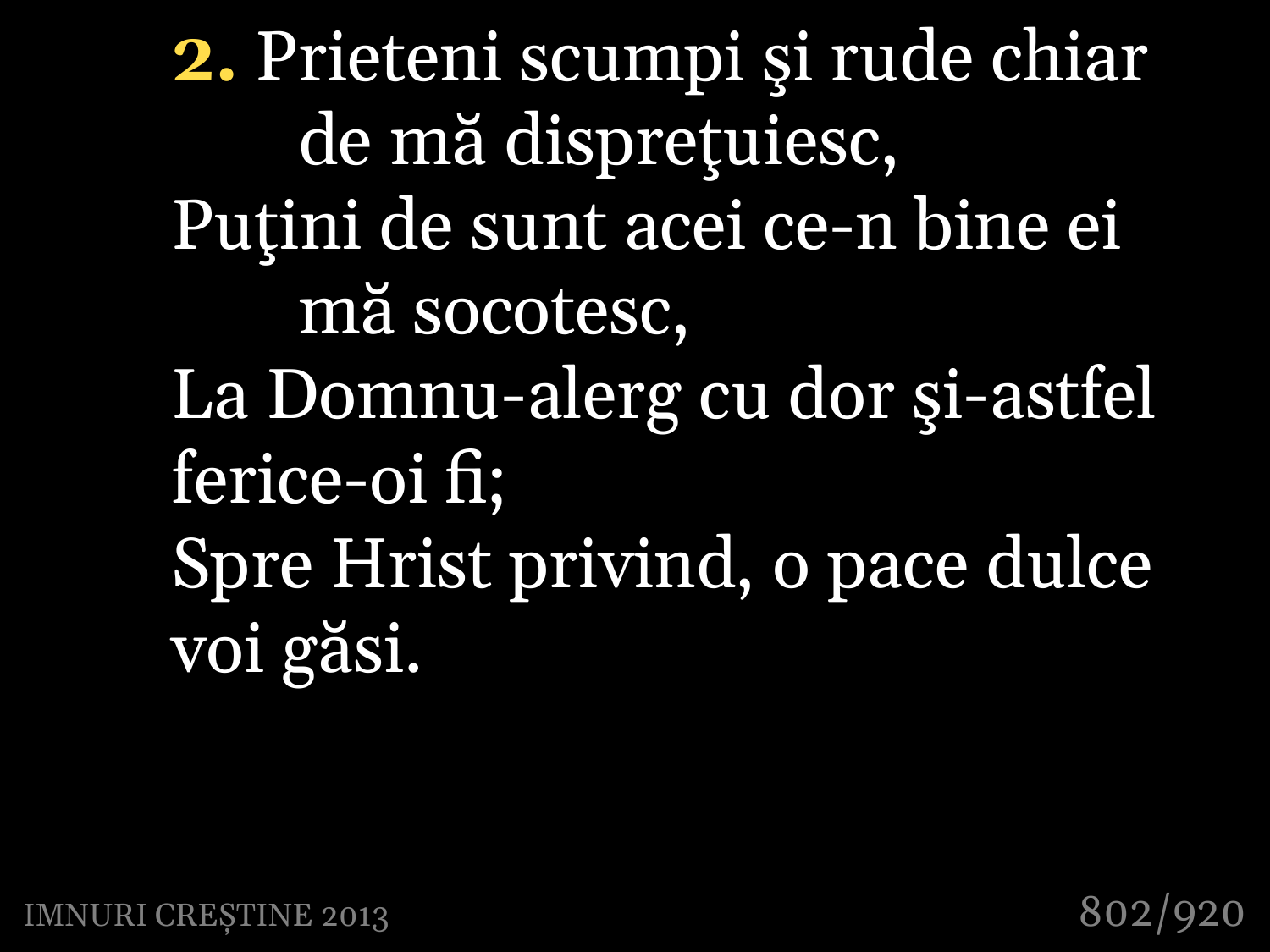

2. Prieteni scumpi şi rude chiar
	de mă dispreţuiesc,
Puţini de sunt acei ce-n bine ei
	mă socotesc,
La Domnu-alerg cu dor şi-astfel 	ferice-oi fi;
Spre Hrist privind, o pace dulce 	voi găsi.
802/920
IMNURI CREȘTINE 2013